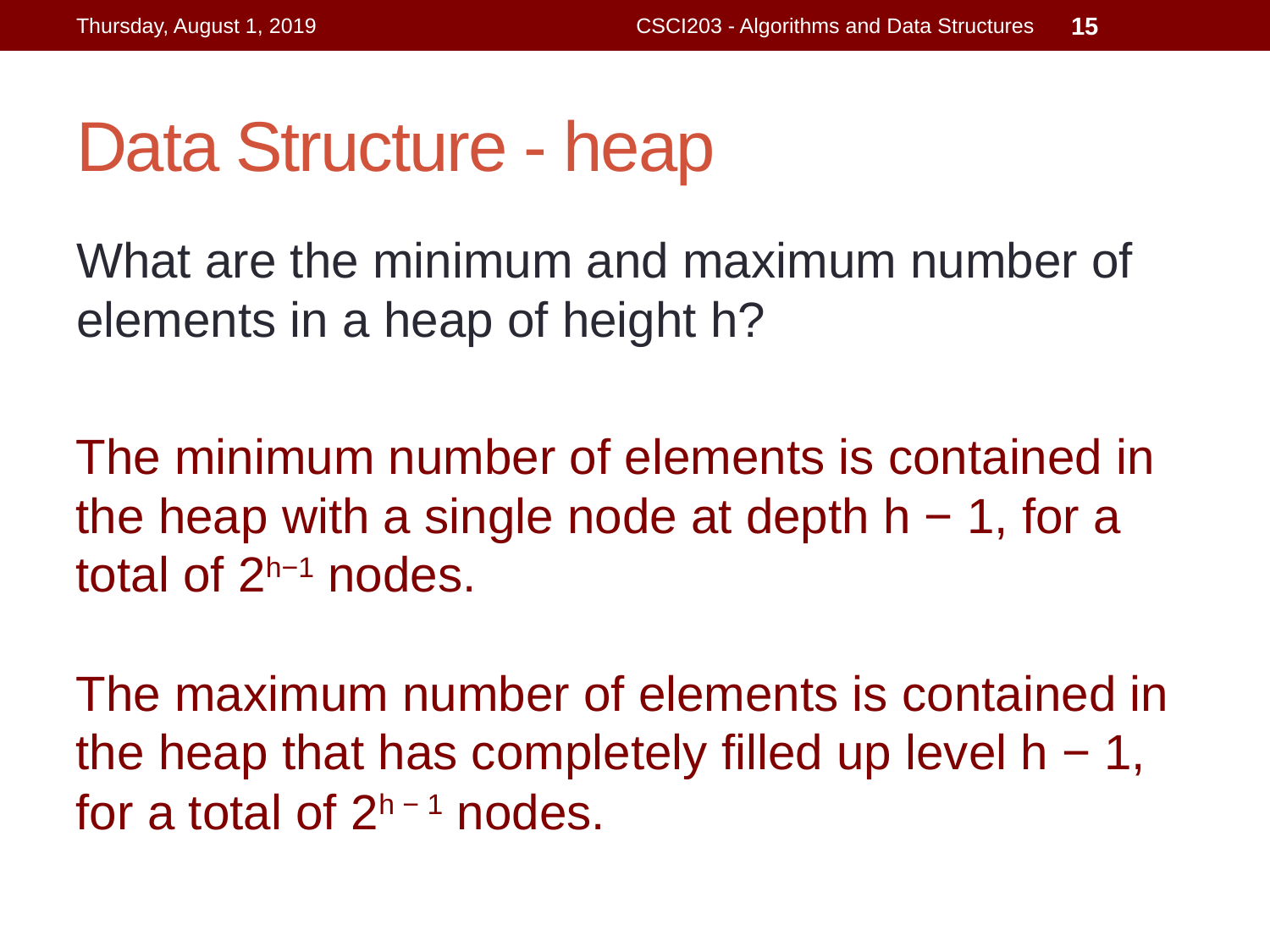

Thursday, August 1, 2019
CSCI203 - Algorithms and Data Structures
15
# Data Structure - heap
What are the minimum and maximum number of elements in a heap of height h?
The minimum number of elements is contained in the heap with a single node at depth h − 1, for a total of 2h−1 nodes.

The maximum number of elements is contained in the heap that has completely filled up level h − 1, for a total of 2h − 1 nodes.